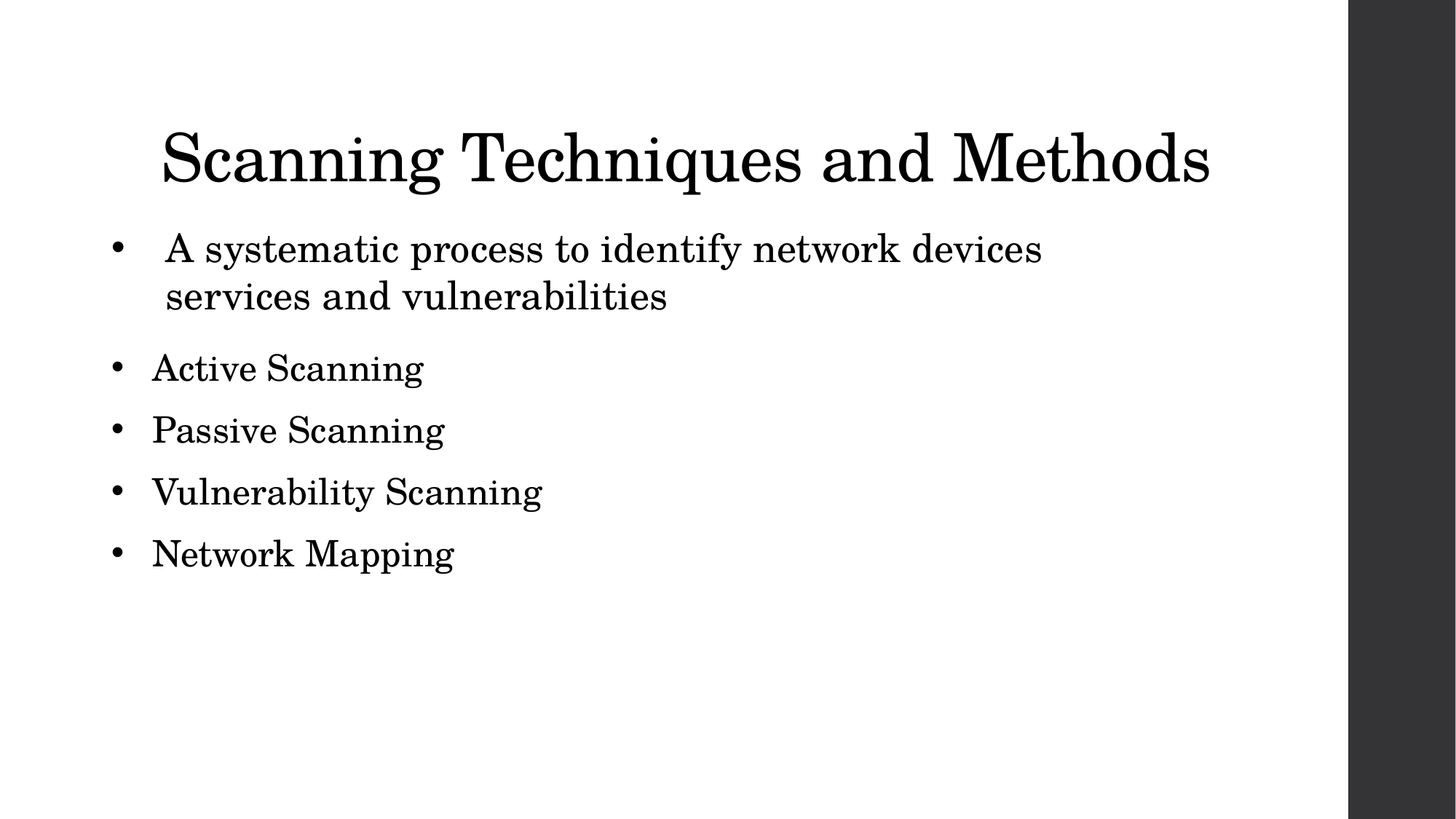

# Scanning Techniques and Methods
A systematic process to identify network devices services and vulnerabilities
Active Scanning
Passive Scanning
Vulnerability Scanning
Network Mapping